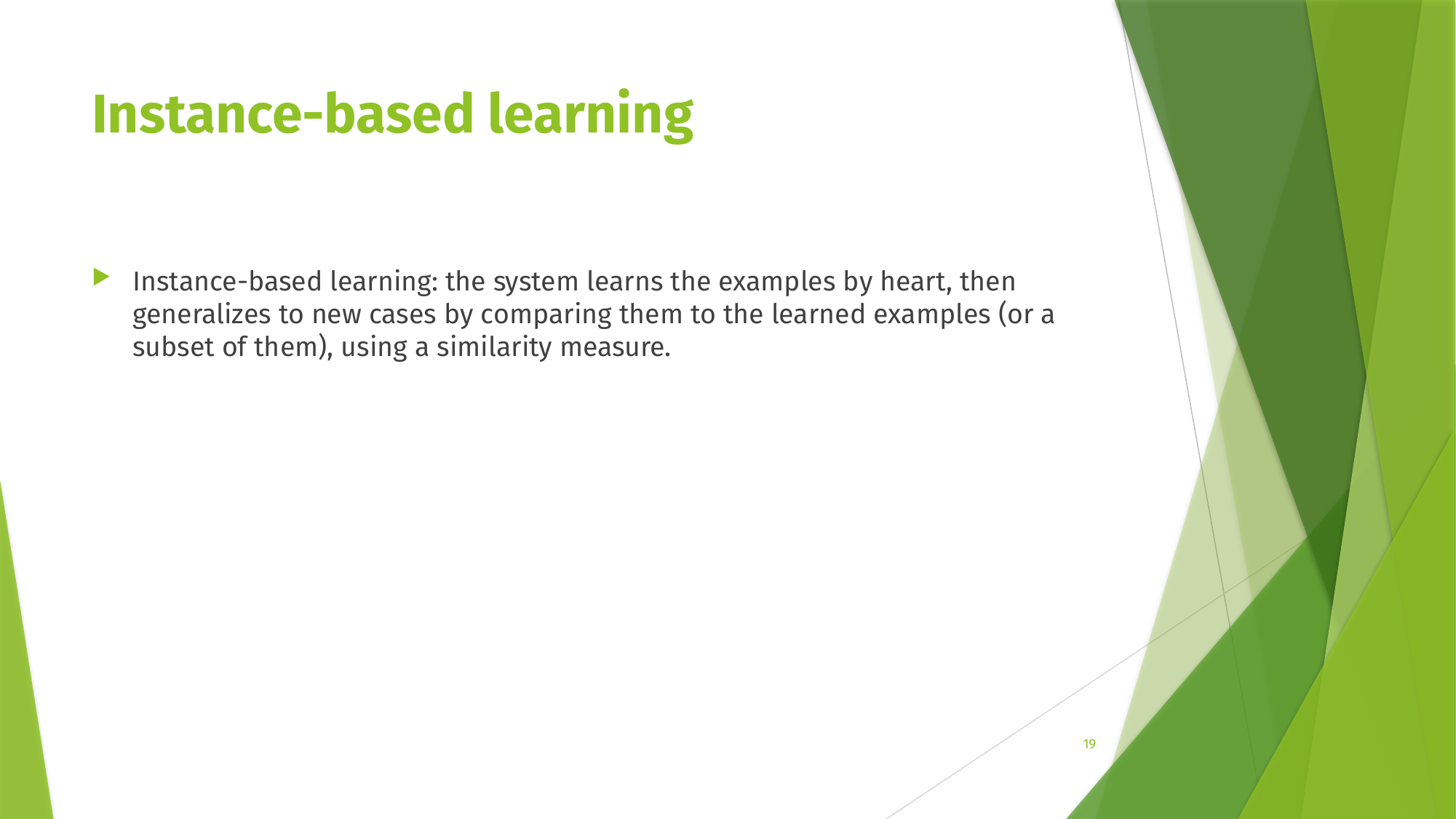

# Instance-based learning
Instance-based learning: the system learns the examples by heart, then generalizes to new cases by comparing them to the learned examples (or a subset of them), using a similarity measure.
19